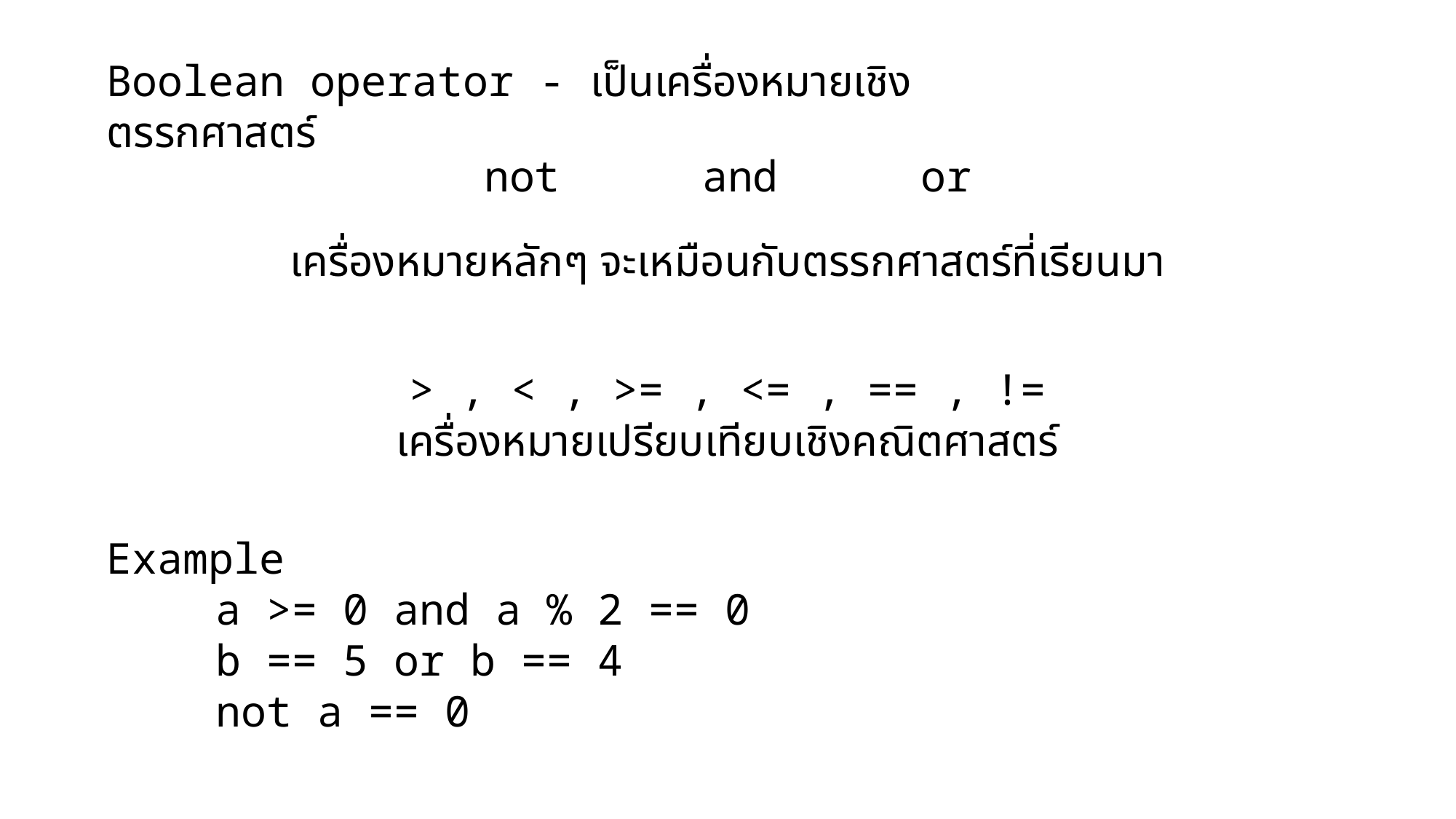

Boolean operator - เป็นเครื่องหมายเชิงตรรกศาสตร์
not		and		or
เครื่องหมายหลักๆ จะเหมือนกับตรรกศาสตร์ที่เรียนมา
> , < , >= , <= , == , !=
เครื่องหมายเปรียบเทียบเชิงคณิตศาสตร์
Example
	a >= 0 and a % 2 == 0
	b == 5 or b == 4
	not a == 0